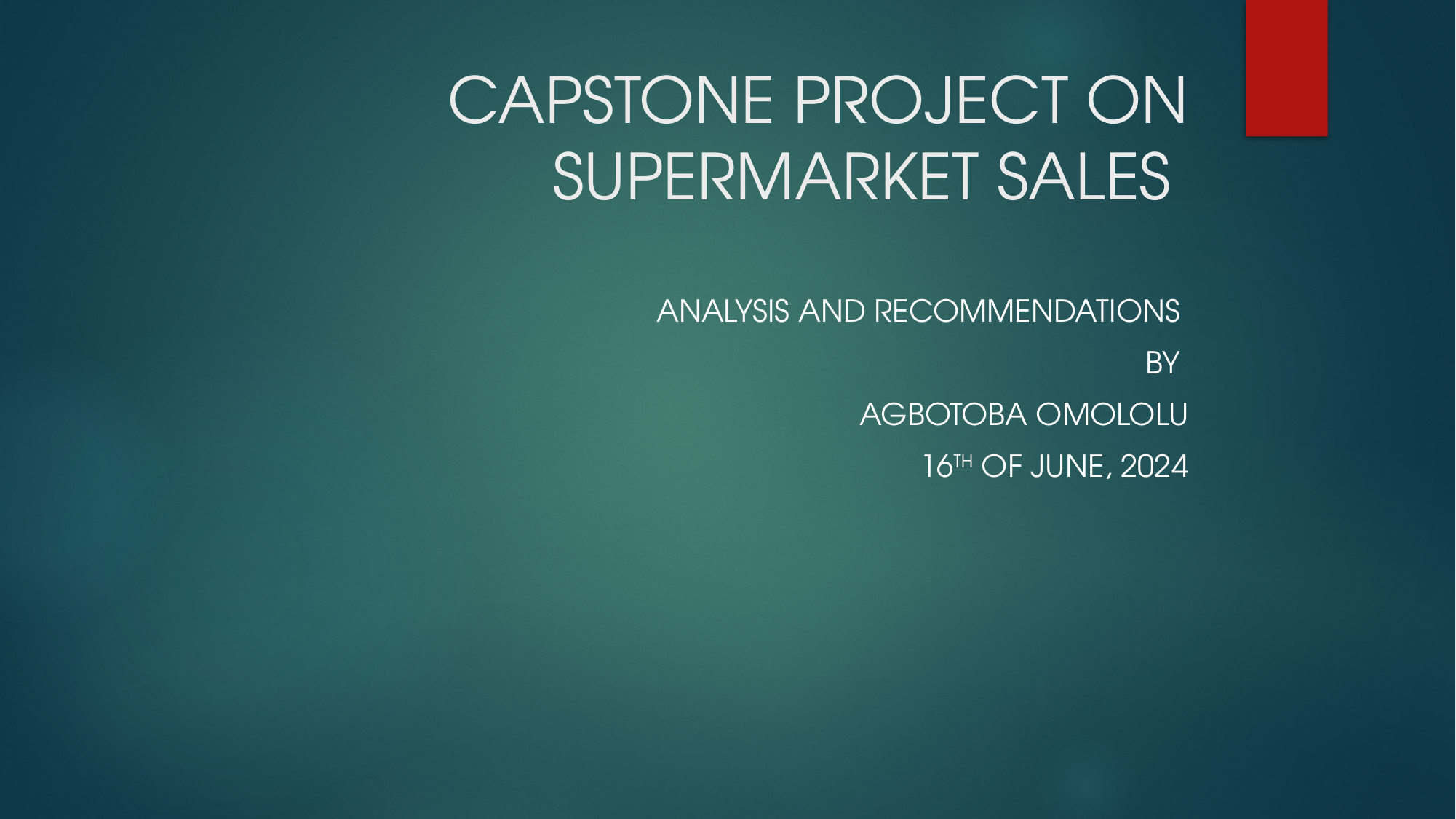

# CAPSTONE PROJECT ON SUPERMARKET SALES
ANALYSIS AND RECOMMENDATIONS
 BY
AGBOTOBA OMOLOLU
16TH OF JUNE, 2024